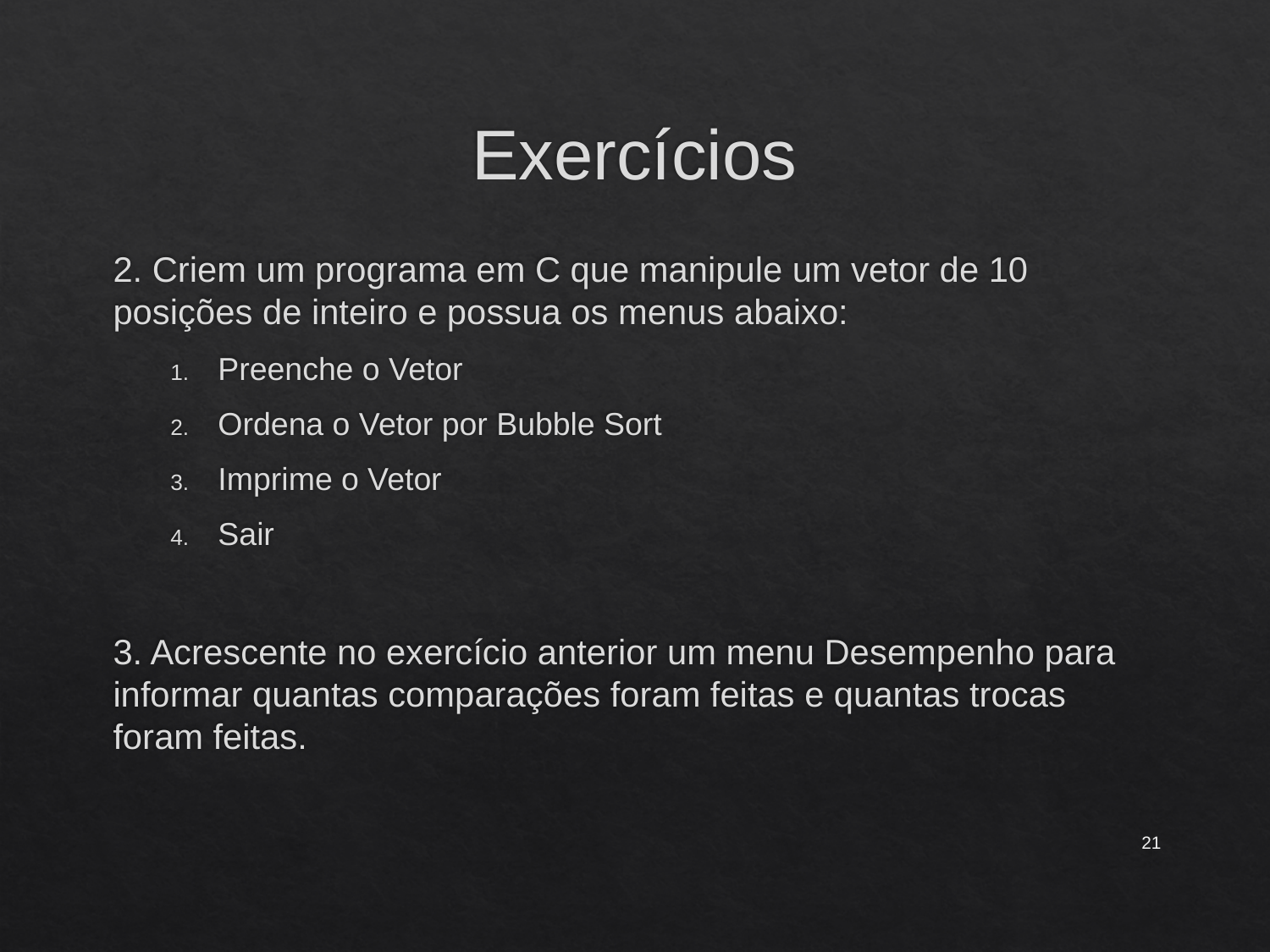

# Exercícios
2. Criem um programa em C que manipule um vetor de 10 posições de inteiro e possua os menus abaixo:
Preenche o Vetor
Ordena o Vetor por Bubble Sort
Imprime o Vetor
Sair

3. Acrescente no exercício anterior um menu Desempenho para informar quantas comparações foram feitas e quantas trocas foram feitas.
21